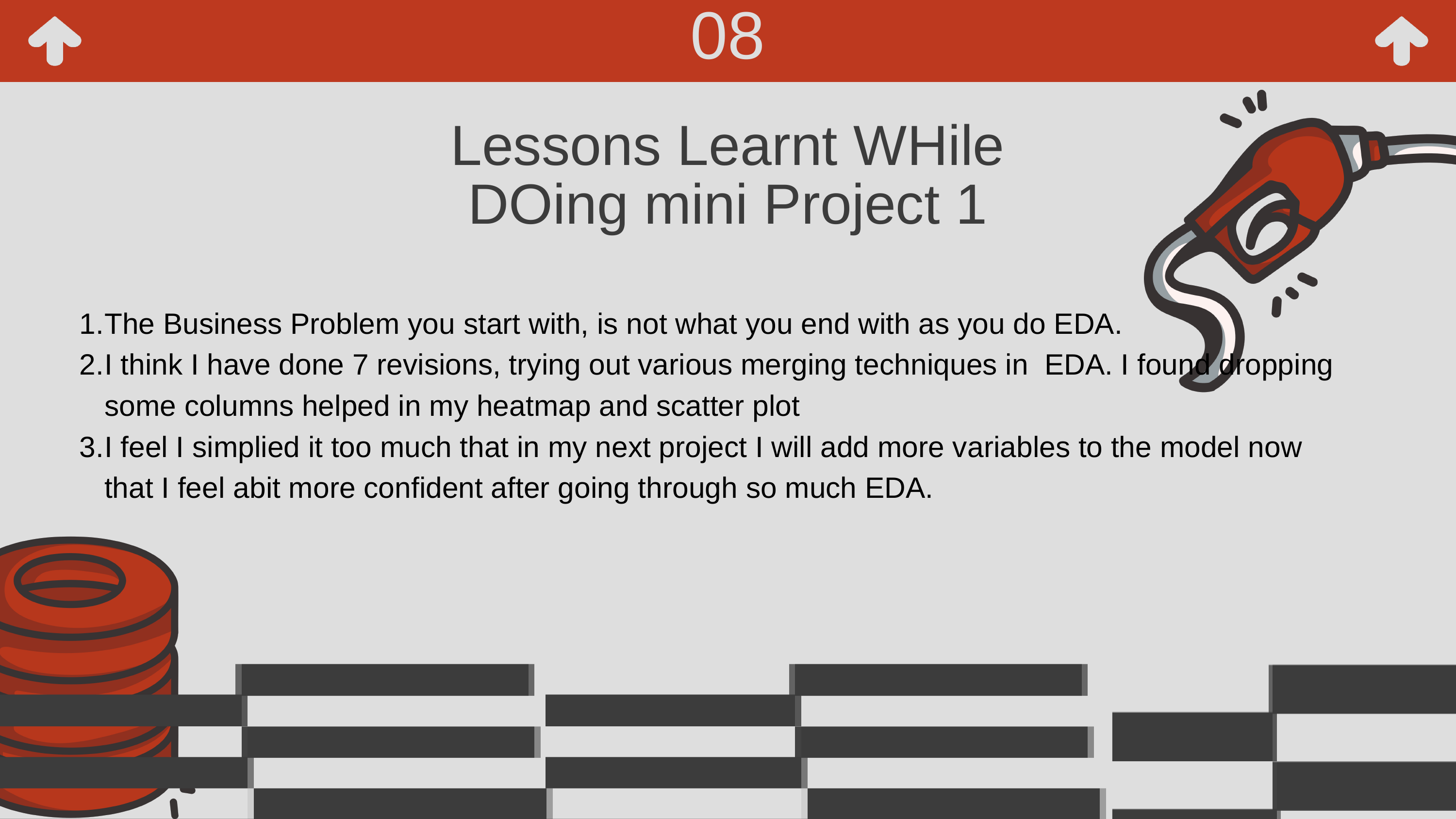

08

Lessons Learnt WHile DOing mini Project 1
The Business Problem you start with, is not what you end with as you do EDA.
I think I have done 7 revisions, trying out various merging techniques in  EDA. I found dropping some columns helped in my heatmap and scatter plot
I feel I simplied it too much that in my next project I will add more variables to the model now that I feel abit more confident after going through so much EDA.